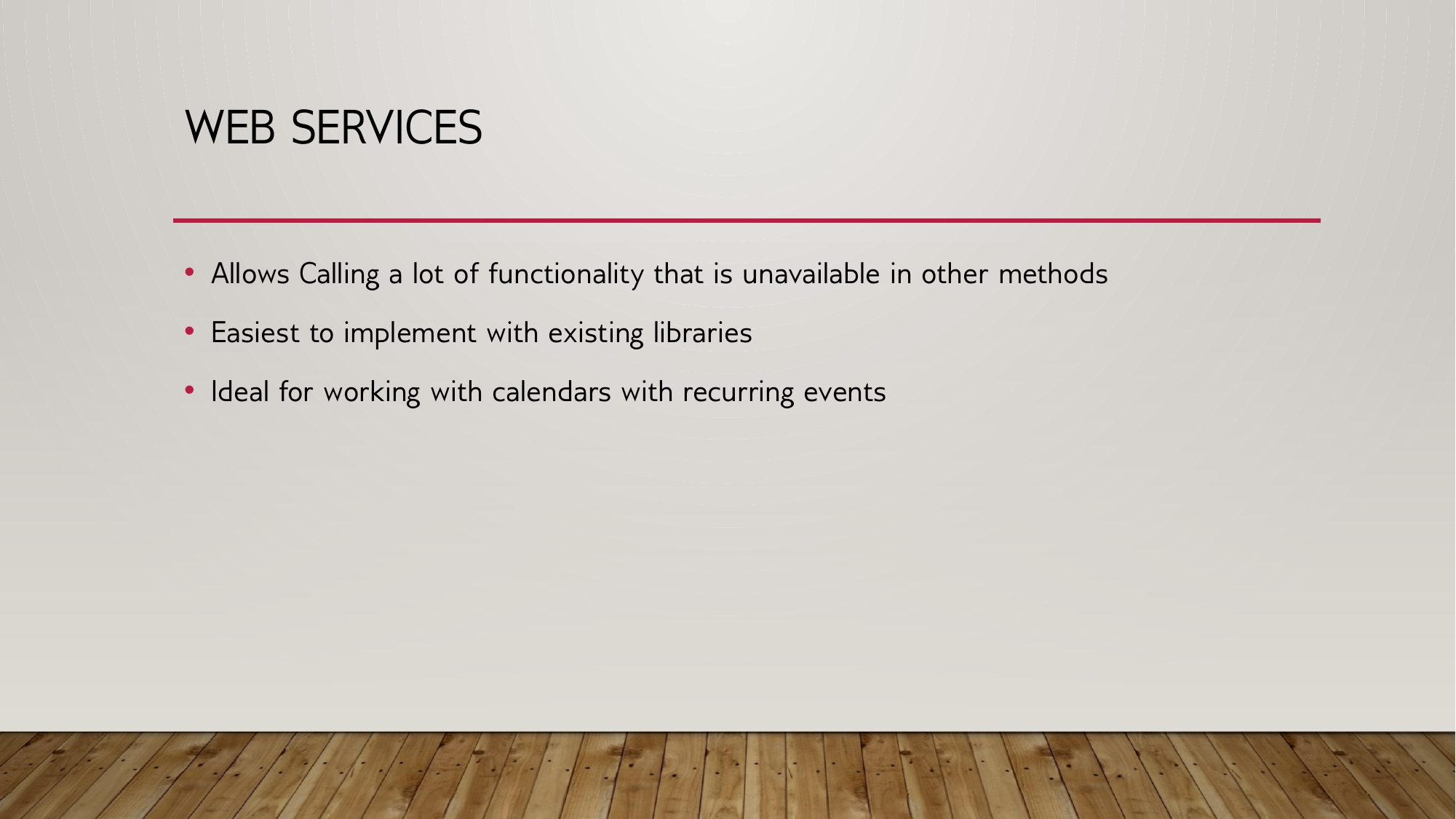

# Web Services
Allows Calling a lot of functionality that is unavailable in other methods
Easiest to implement with existing libraries
Ideal for working with calendars with recurring events